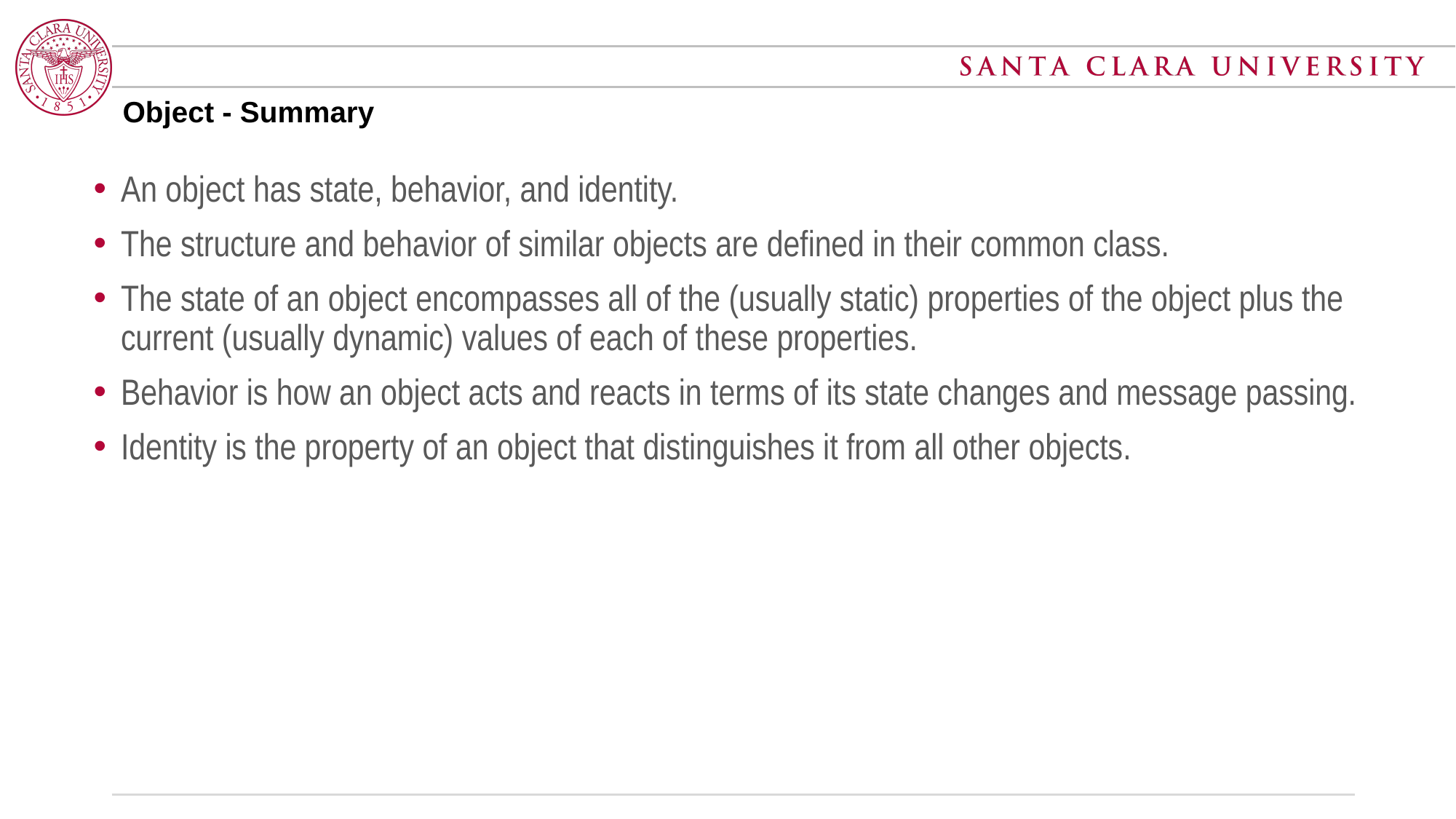

# Object - Summary
An object has state, behavior, and identity.
The structure and behavior of similar objects are defined in their common class.
The state of an object encompasses all of the (usually static) properties of the object plus the current (usually dynamic) values of each of these properties.
Behavior is how an object acts and reacts in terms of its state changes and message passing.
Identity is the property of an object that distinguishes it from all other objects.